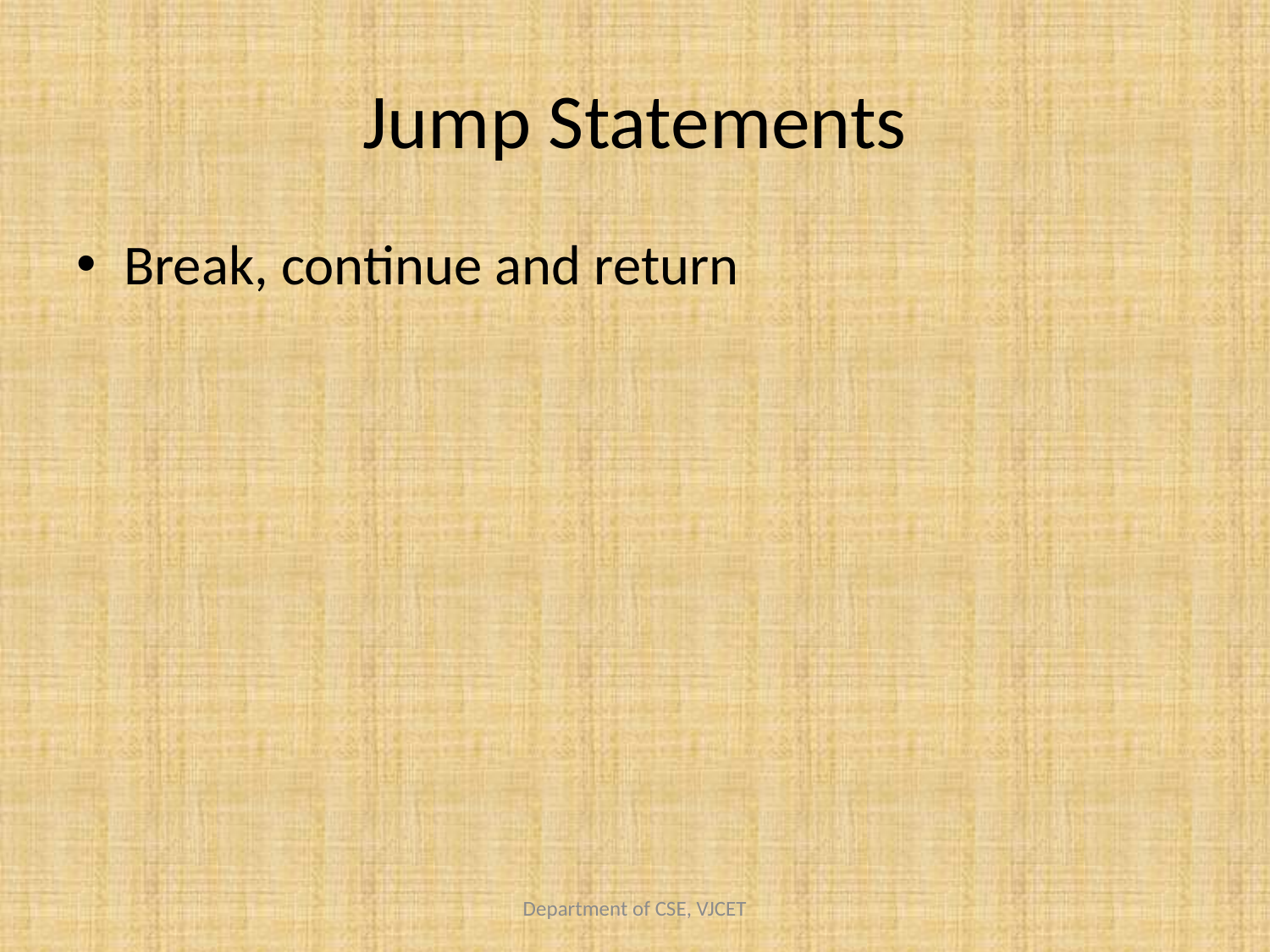

# Jump Statements
Break, continue and return
Department of CSE, VJCET